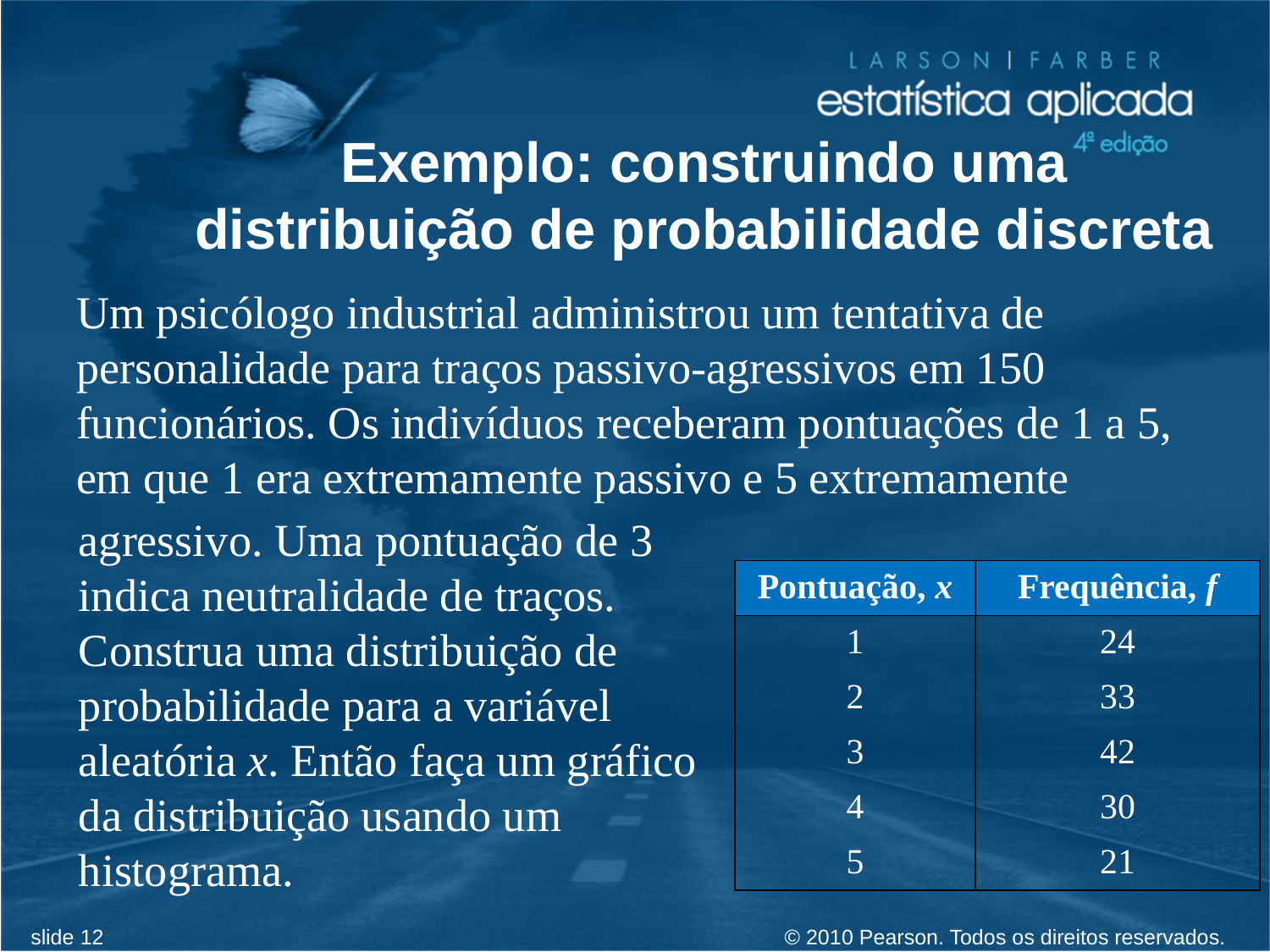

# Exemplo: construindo uma distribuição de probabilidade discreta
Um psicólogo industrial administrou um tentativa de personalidade para traços passivo-agressivos em 150 funcionários. Os indivíduos receberam pontuações de 1 a 5, em que 1 era extremamente passivo e 5 extremamente

agressivo. Uma pontuação de 3 indica neutralidade de traços. Construa uma distribuição de probabilidade para a variável aleatória x. Então faça um gráfico da distribuição usando um histograma.
| Pontuação, x | Frequência, f |
| --- | --- |
| 1 | 24 |
| 2 | 33 |
| 3 | 42 |
| 4 | 30 |
| 5 | 21 |